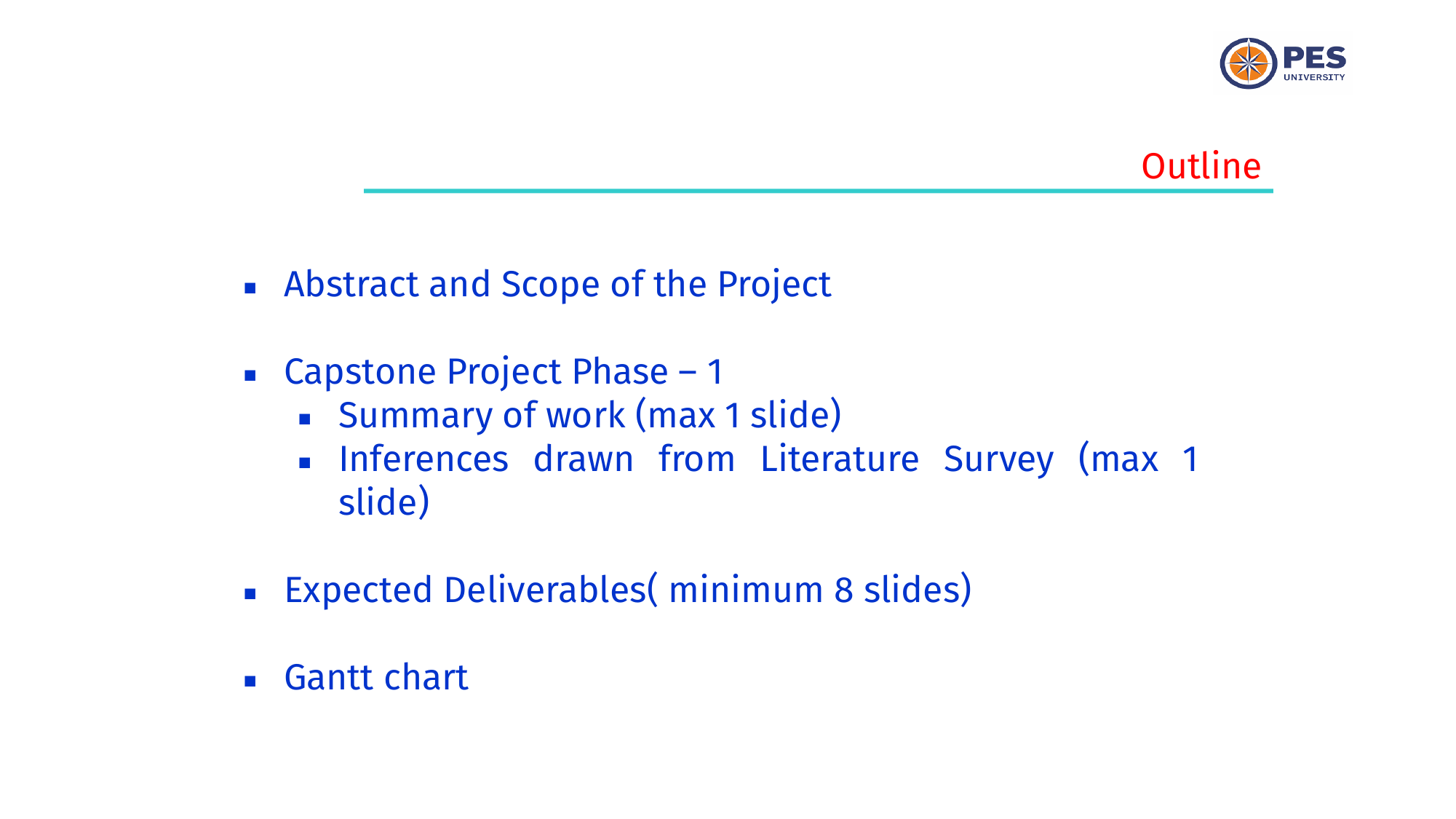

Outline

Abstract and Scope of the Project

Capstone Project Phase – 1
Summary of work (max 1 slide)
Inferences drawn from Literature Survey (max 1 slide)

Expected Deliverables( minimum 8 slides)

Gantt chart